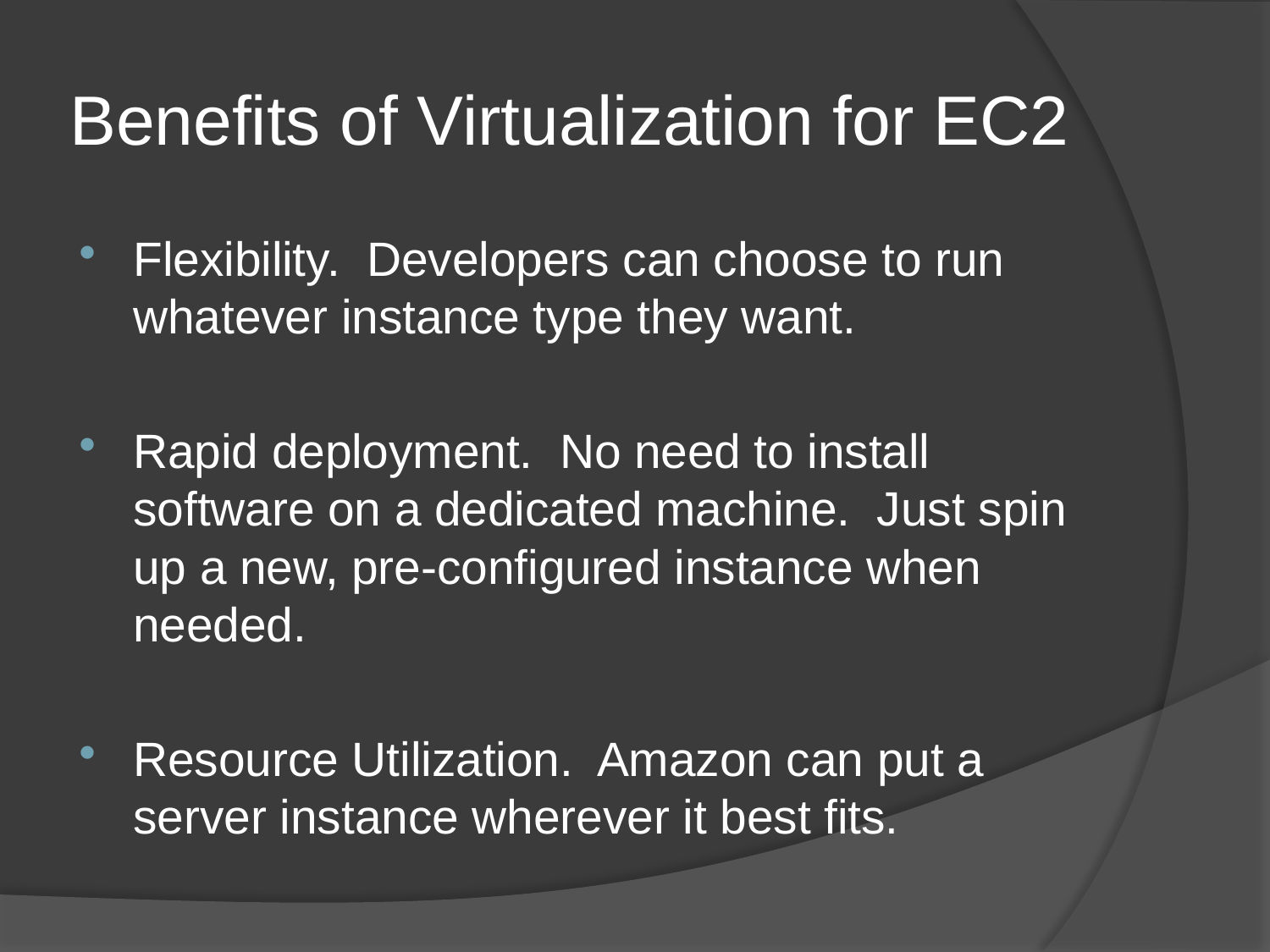

# Benefits of Virtualization for EC2
Flexibility.  Developers can choose to run whatever instance type they want.

Rapid deployment.  No need to install software on a dedicated machine.  Just spin up a new, pre-configured instance when needed.

Resource Utilization.  Amazon can put a server instance wherever it best fits.